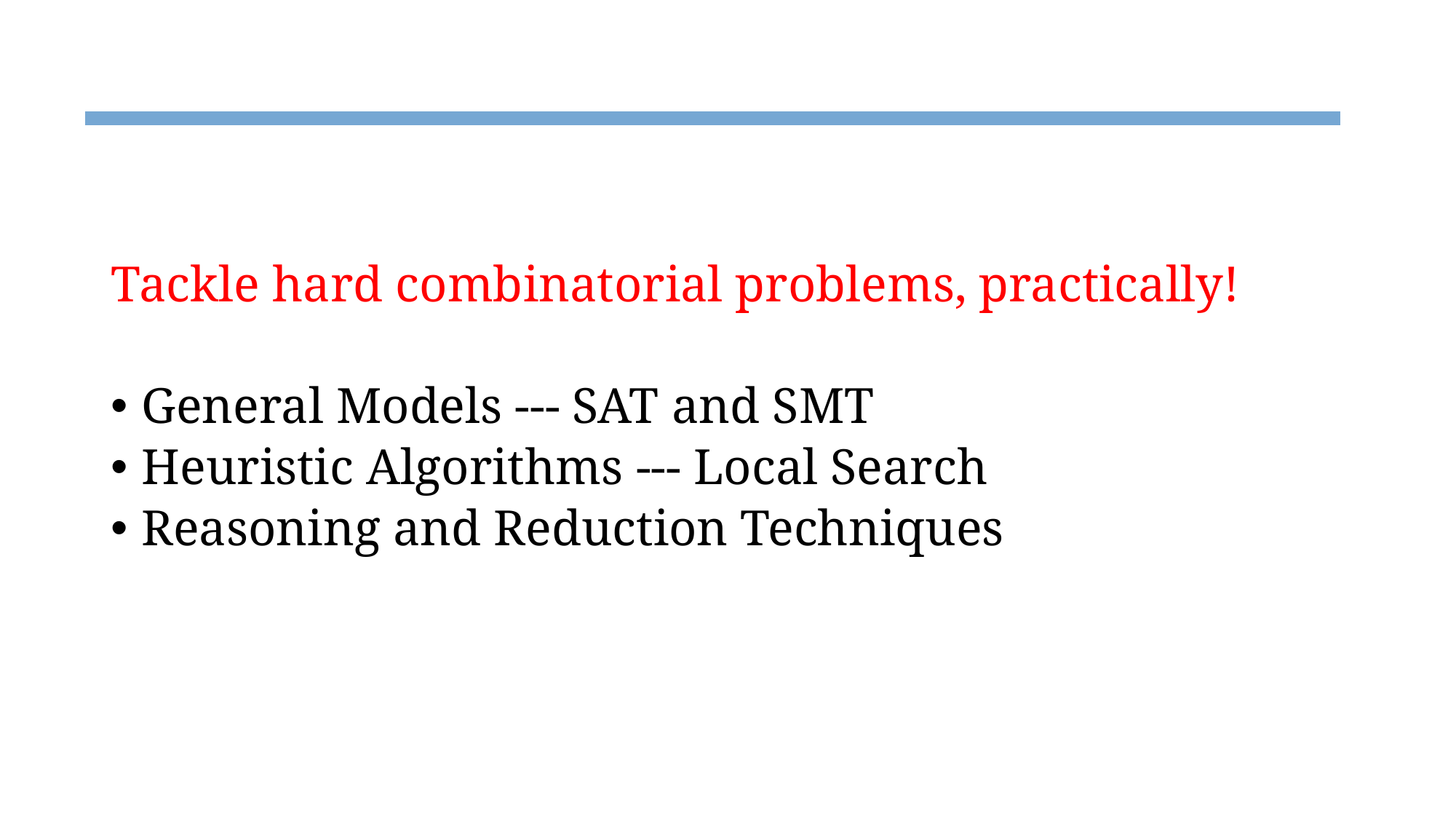

#

Tackle hard combinatorial problems, practically!

General Models --- SAT and SMT
Heuristic Algorithms --- Local Search
Reasoning and Reduction Techniques